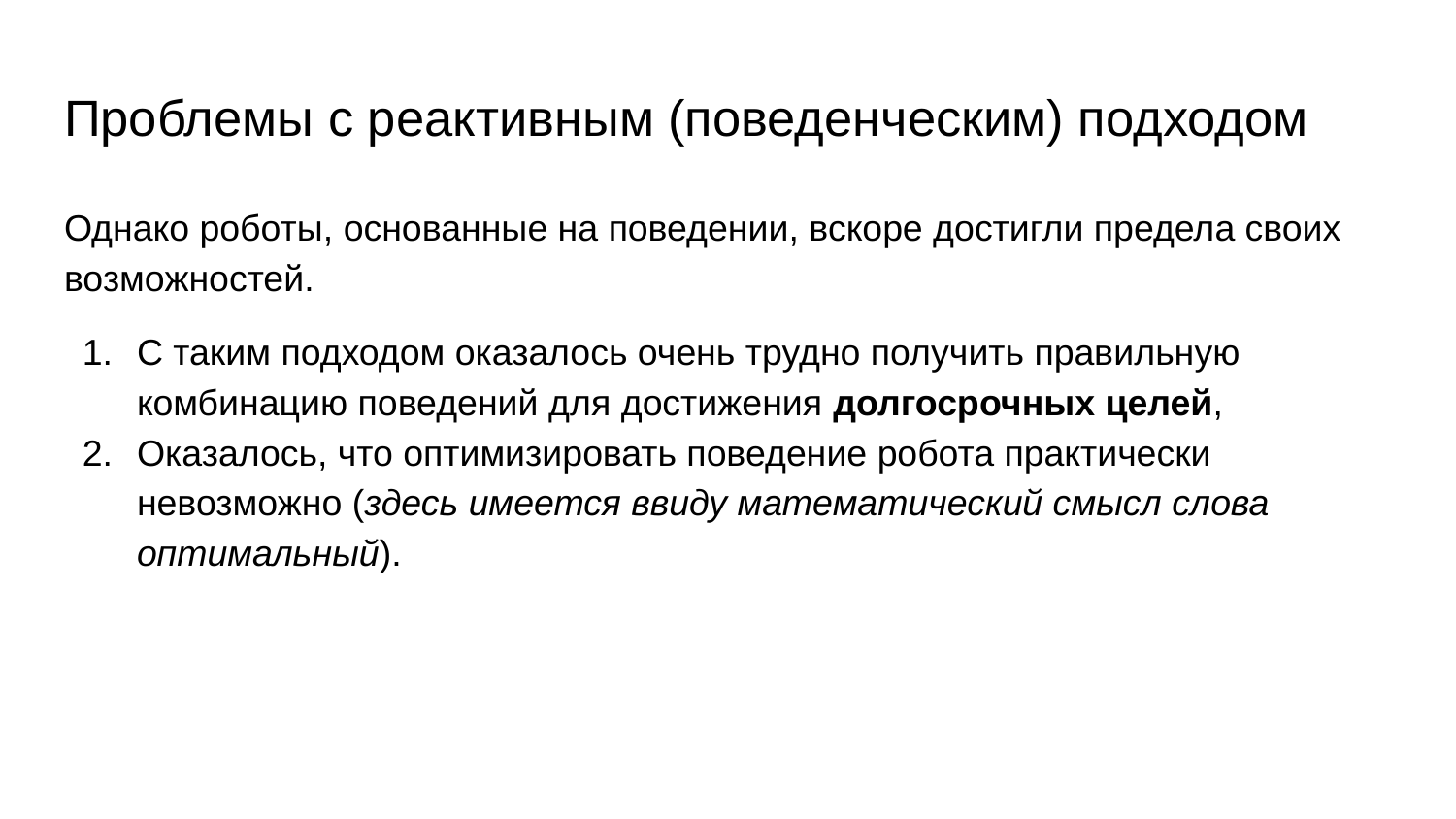

# Проблемы с реактивным (поведенческим) подходом
Однако роботы, основанные на поведении, вскоре достигли предела своих возможностей.
С таким подходом оказалось очень трудно получить правильную комбинацию поведений для достижения долгосрочных целей,
Оказалось, что оптимизировать поведение робота практически невозможно (здесь имеется ввиду математический смысл слова оптимальный).